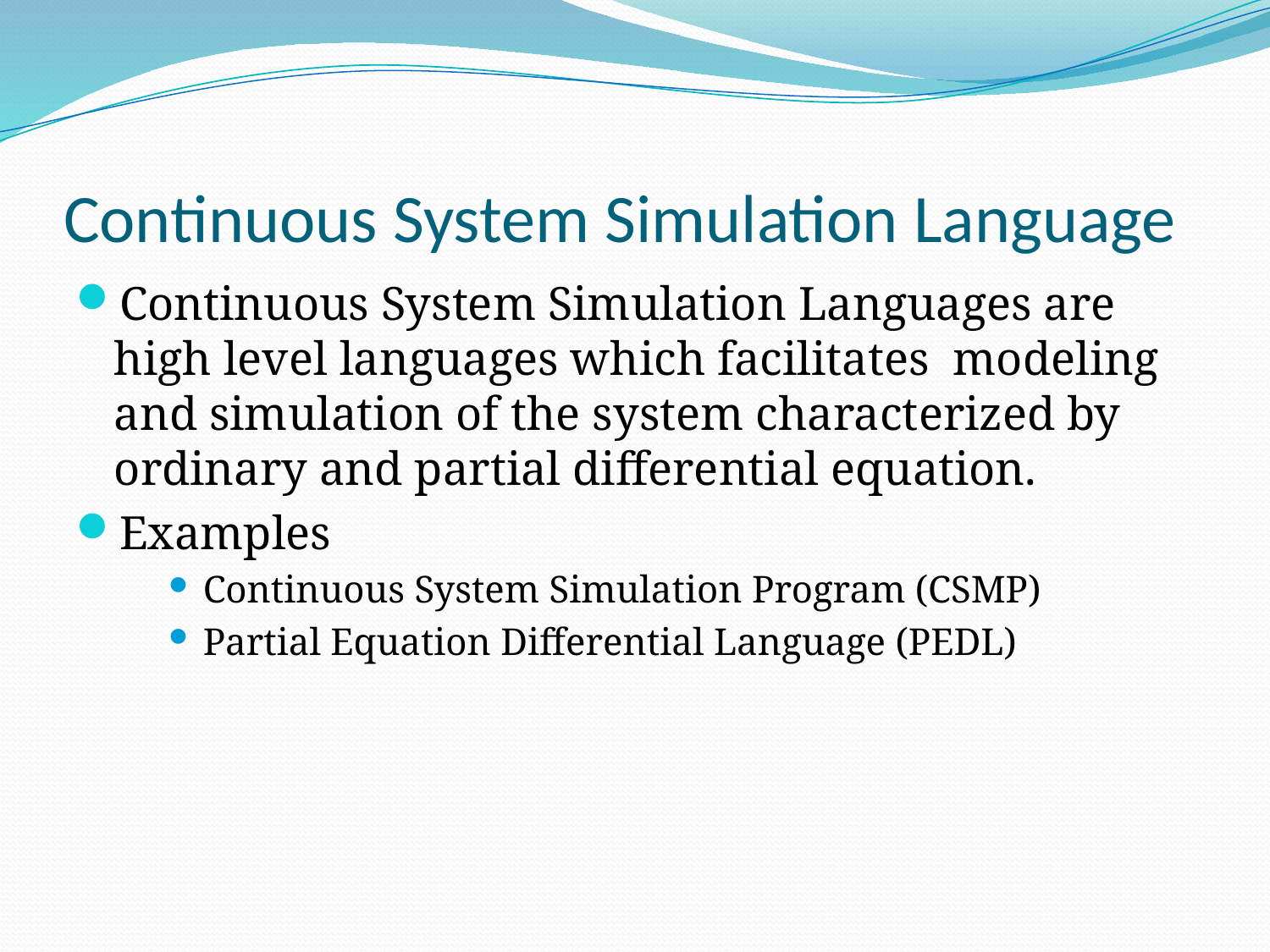

# Continuous System Simulation Language
Continuous System Simulation Languages are high level languages which facilitates  modeling and simulation of the system characterized by ordinary and partial differential equation.
Examples
Continuous System Simulation Program (CSMP)
Partial Equation Differential Language (PEDL)